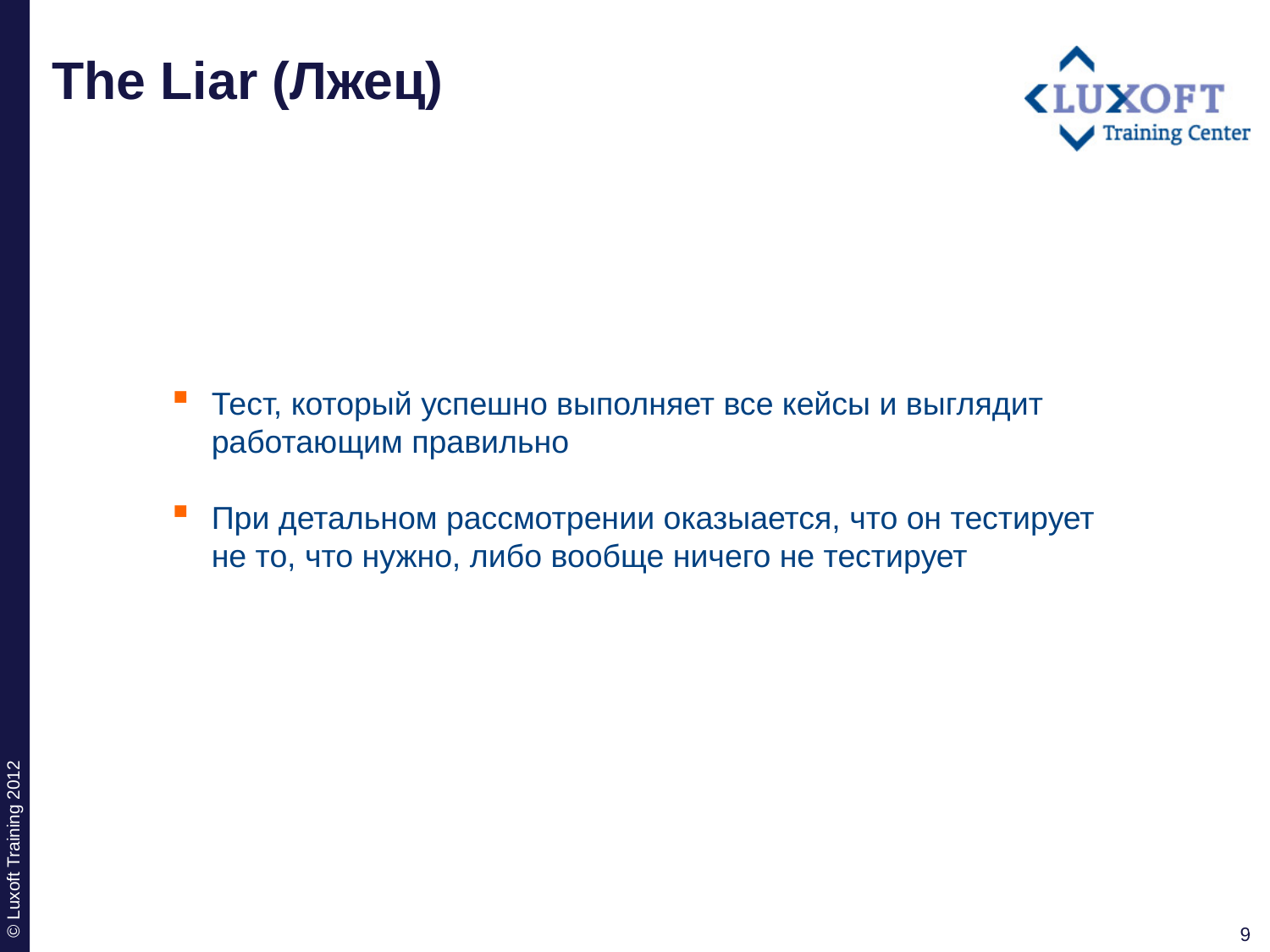

# The Liar (Лжец)
Тест, который успешно выполняет все кейсы и выглядит работающим правильно

При детальном рассмотрении оказыается, что он тестирует не то, что нужно, либо вообще ничего не тестирует